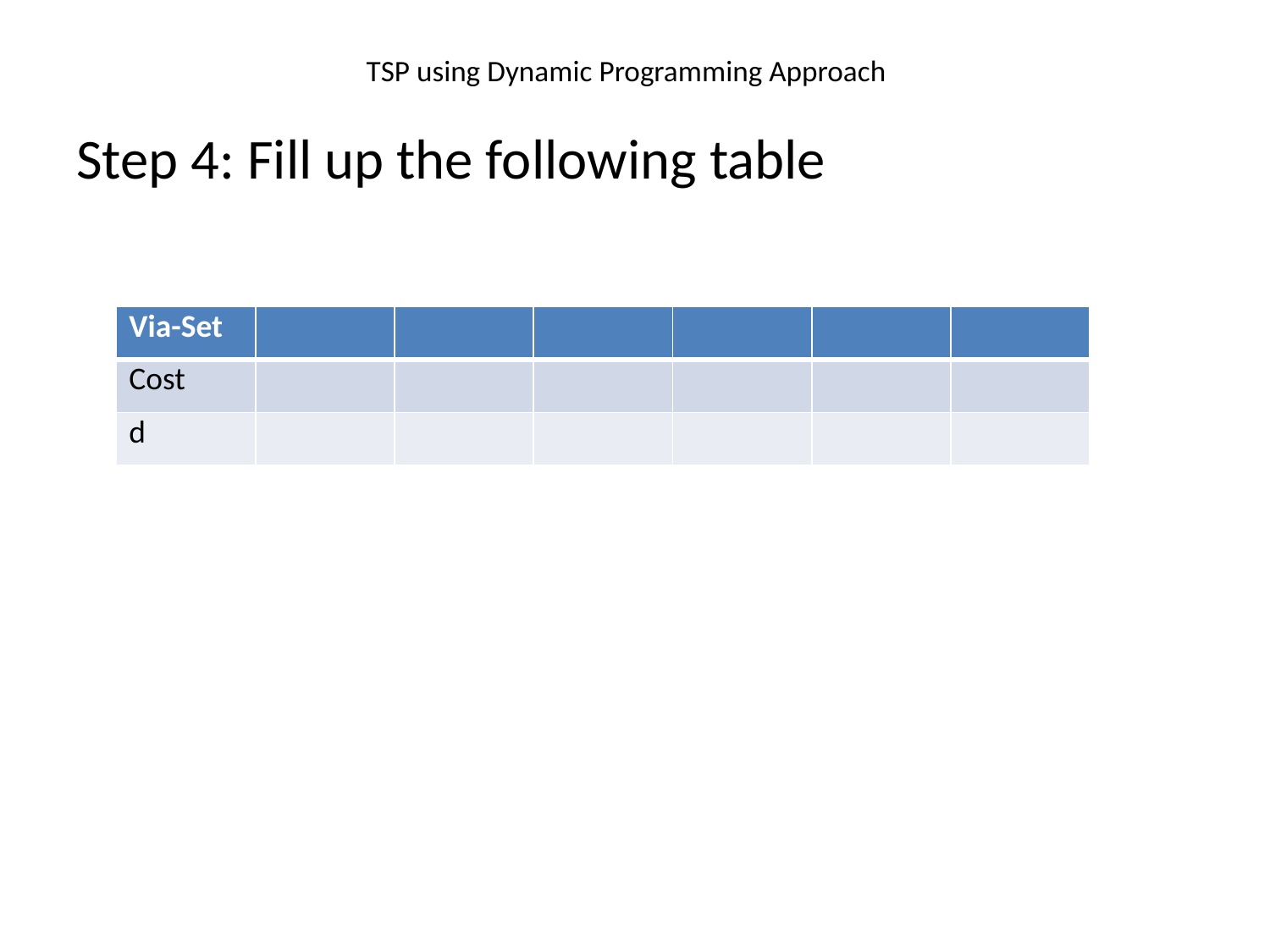

# TSP using Dynamic Programming Approach
Step 4: Fill up the following table

| Via-Set |  |  |  |  |  |  |
| --- | --- | --- | --- | --- | --- | --- |
| Cost |  |  |  |  |  |  |
| d |  |  |  |  |  |  |